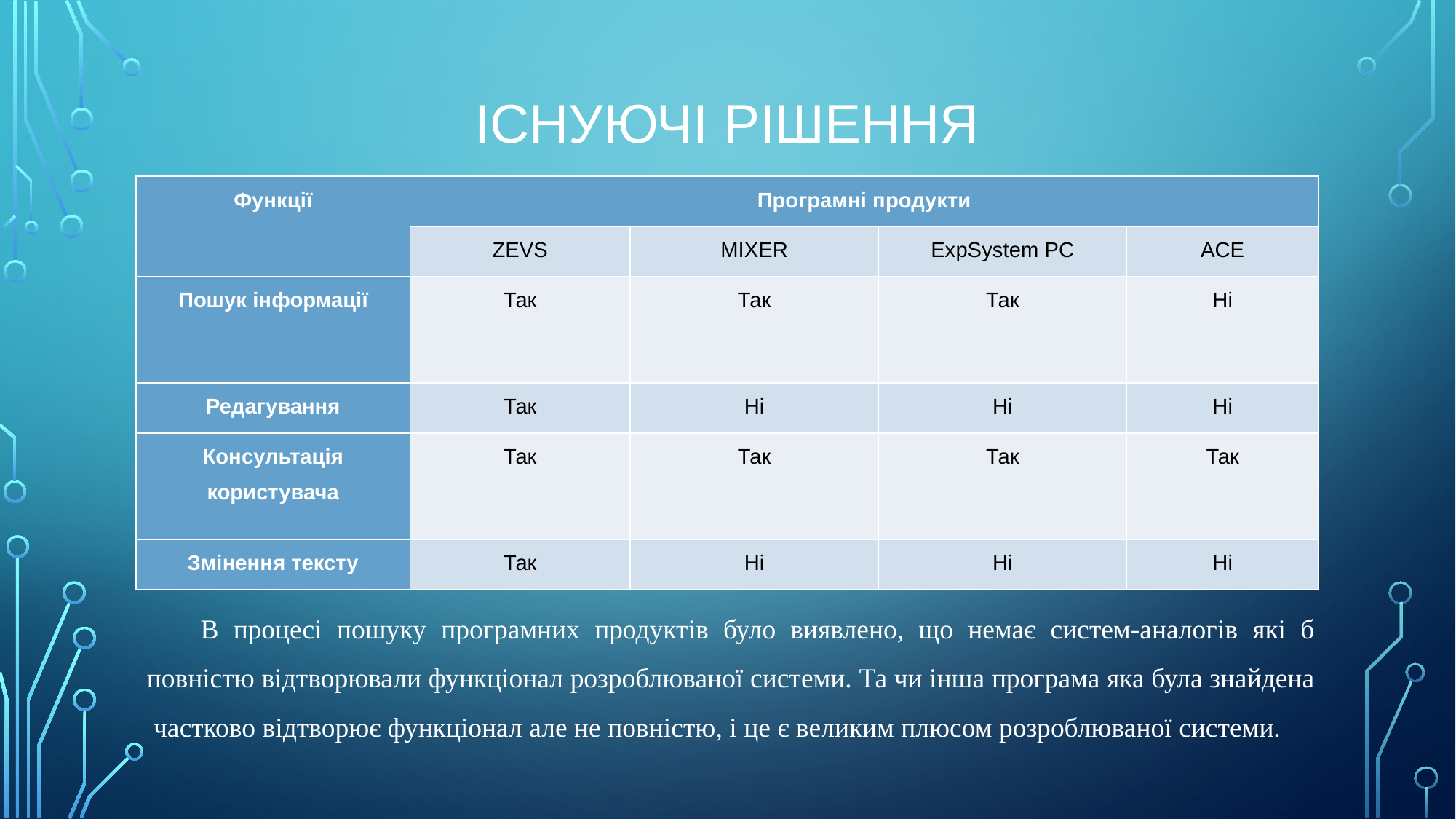

# існуючі рішення
| Функції | Програмні продукти |  |  |  |
| --- | --- | --- | --- | --- |
|  | ZEVS | MIXER | ExpSystem PC | ACE |
| Пошук інформації | Так | Так | Так | Ні |
| Редагування | Так | Ні | Ні | Ні |
| Консультація користувача | Так | Так | Так | Так |
| Змінення тексту | Так | Ні | Ні | Ні |
В процесі пошуку програмних продуктів було виявлено, що немає систем-аналогів які б повністю відтворювали функціонал розроблюваної системи. Та чи інша програма яка була знайдена  частково відтворює функціонал але не повністю, і це є великим плюсом розроблюваної системи.